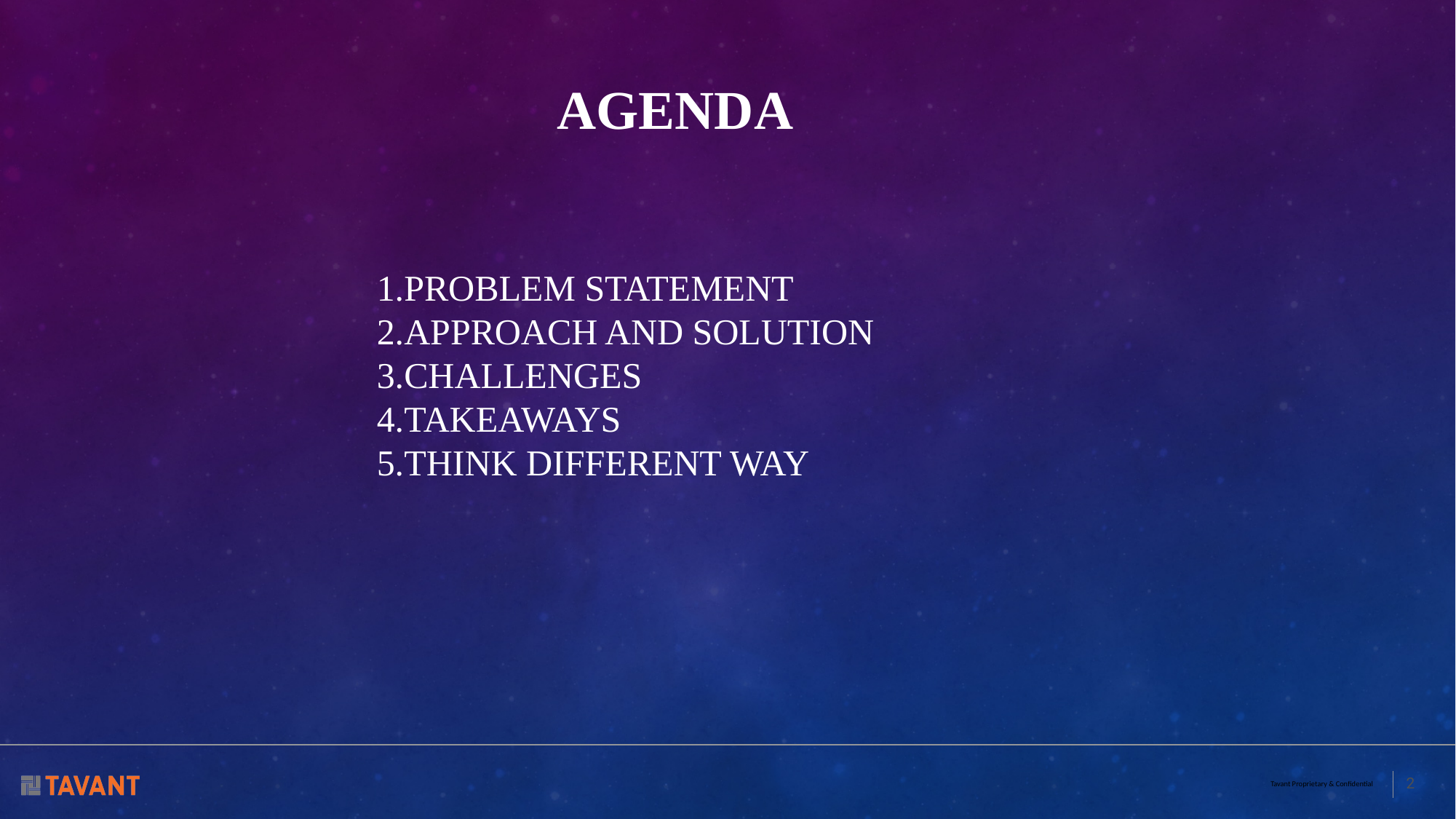

AGENDA
1.PROBLEM STATEMENT
2.APPROACH AND SOLUTION
3.CHALLENGES
4.TAKEAWAYS
5.THINK DIFFERENT WAY